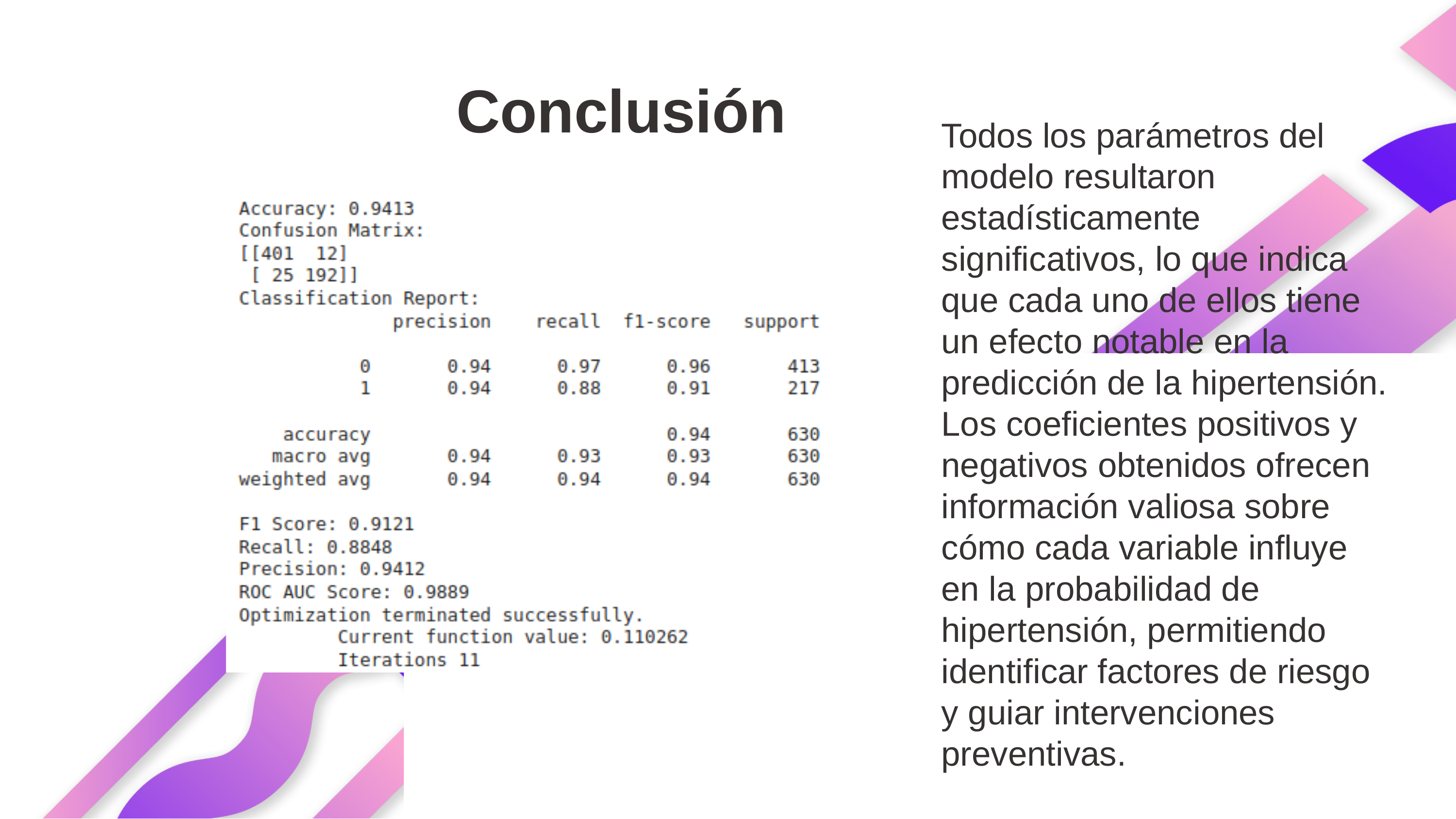

Conclusión
Todos los parámetros del modelo resultaron estadísticamente significativos, lo que indica que cada uno de ellos tiene un efecto notable en la predicción de la hipertensión. Los coeficientes positivos y negativos obtenidos ofrecen información valiosa sobre cómo cada variable influye en la probabilidad de hipertensión, permitiendo identificar factores de riesgo y guiar intervenciones preventivas.